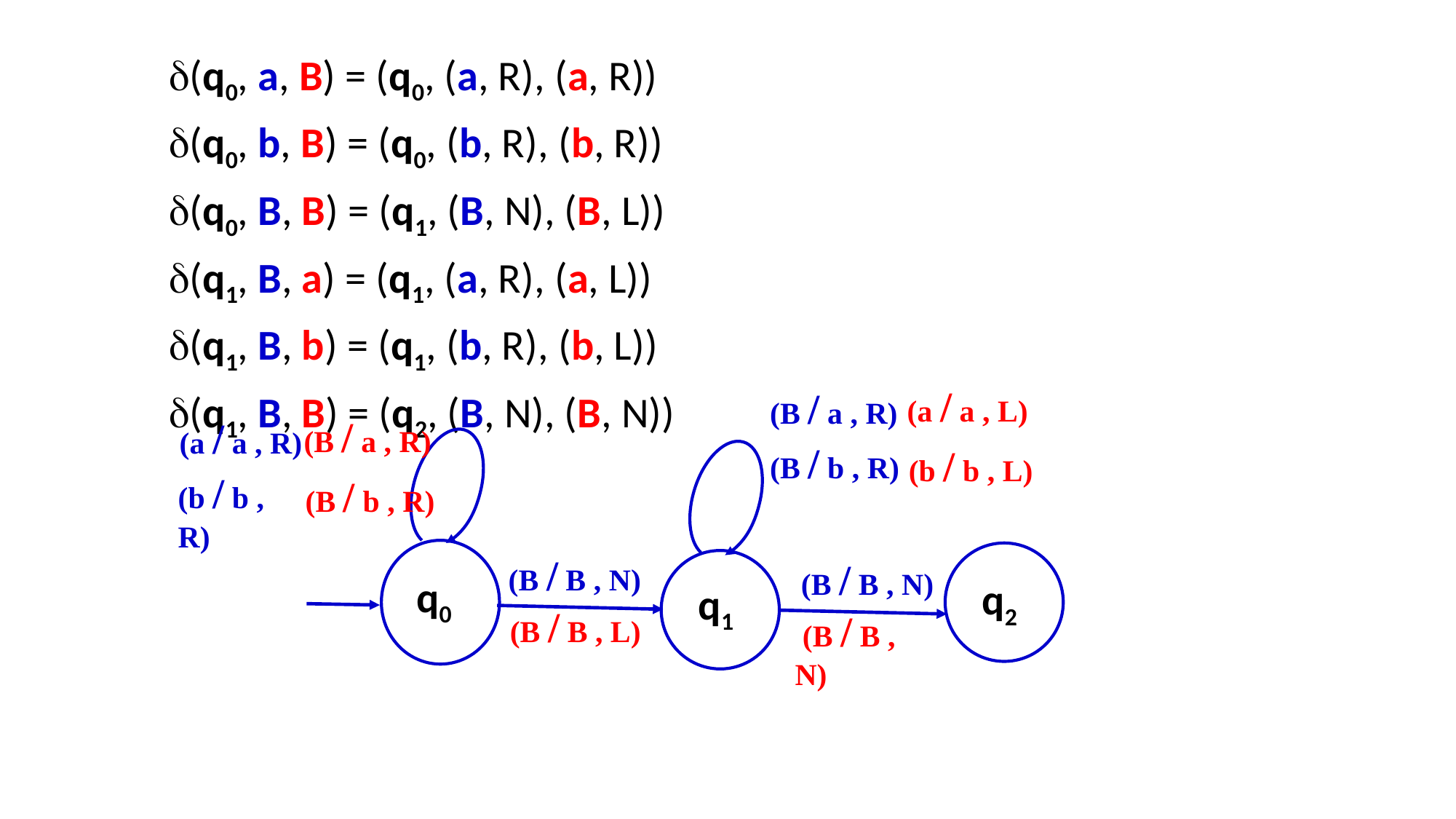

δ(q0, a, B) = (q0, (a, R), (a, R))
      δ(q0, b, B) = (q0, (b, R), (b, R))
      δ(q0, B, B) = (q1, (B, N), (B, L))
      δ(q1, B, a) = (q1, (a, R), (a, L))
      δ(q1, B, b) = (q1, (b, R), (b, L))
      δ(q1, B, B) = (q2, (B, N), (B, N))
(a / a , L)
(B / a , R)
(B / a , R)
(a / a , R)
(B / b , R)
 (b / b , L)

(b / b , R)
 (B / b , R)

(B / B , N)

(B / B , N)

q0

q2

q1

 (B / B , L)
 (B / B , N)